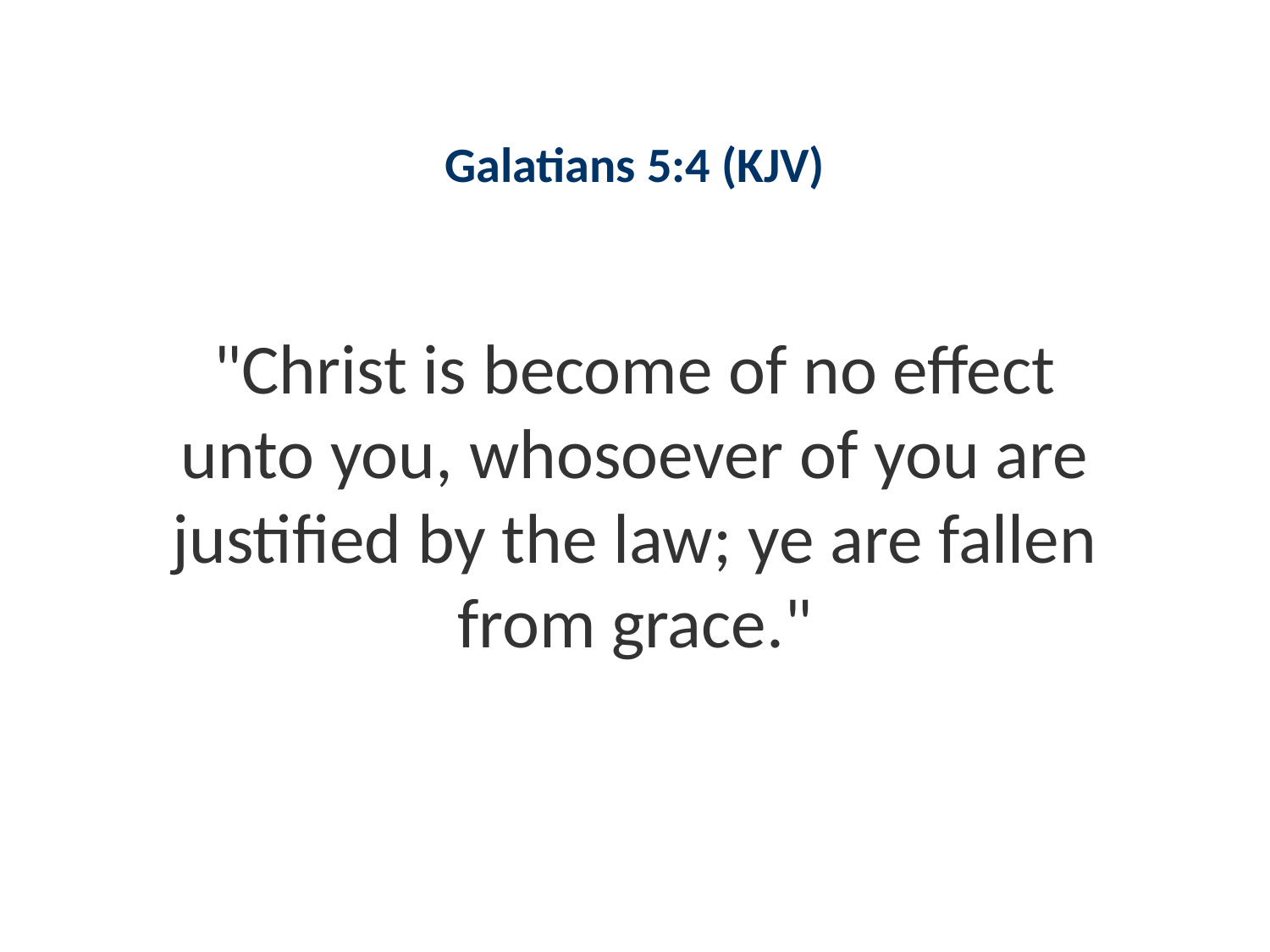

#
Galatians 5:4 (KJV)
"Christ is become of no effect unto you, whosoever of you are justified by the law; ye are fallen from grace."